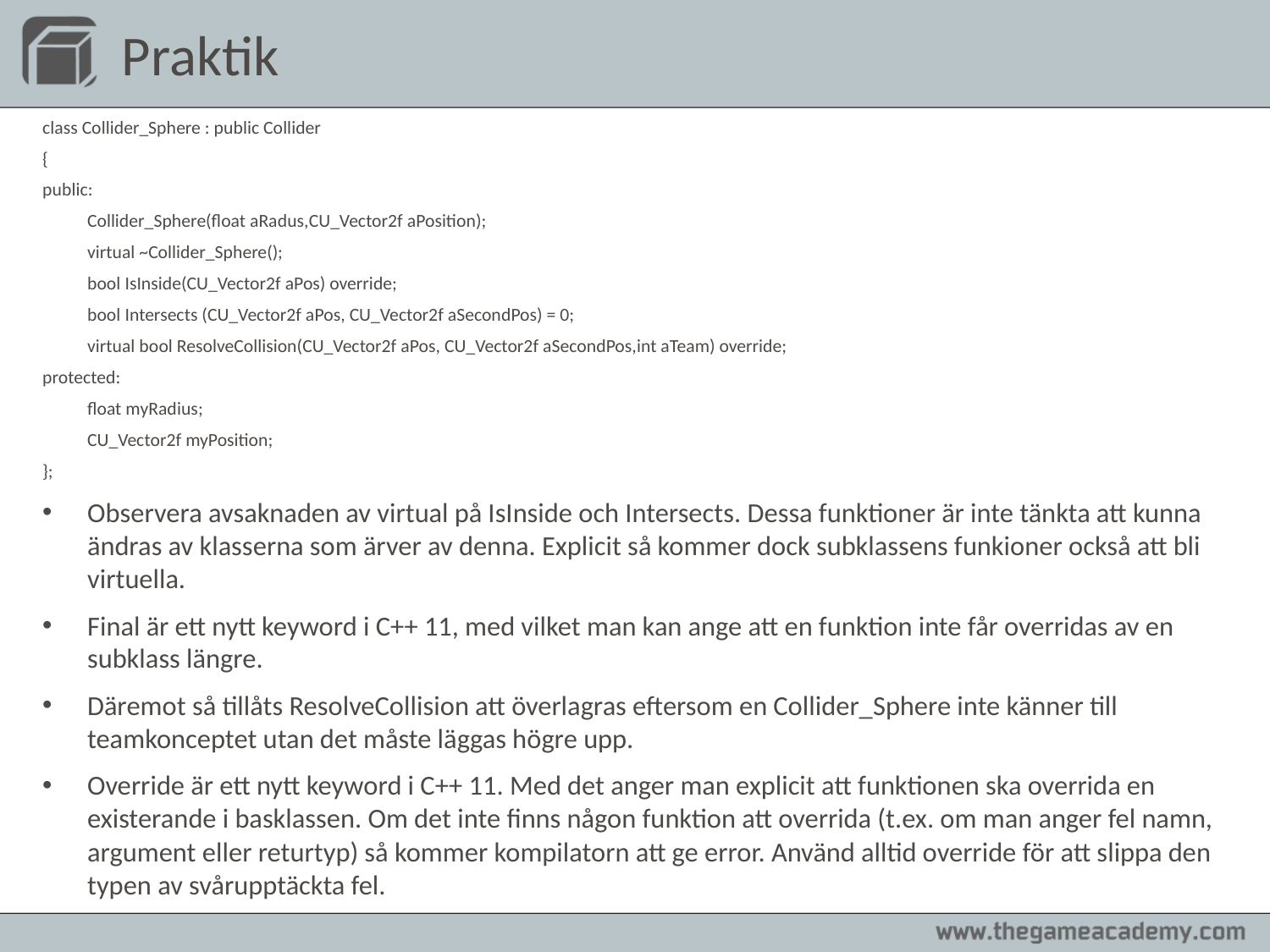

# Praktik
class Collider_Sphere : public Collider
{
public:
	Collider_Sphere(float aRadus,CU_Vector2f aPosition);
	virtual ~Collider_Sphere();
	bool IsInside(CU_Vector2f aPos) override;
	bool Intersects (CU_Vector2f aPos, CU_Vector2f aSecondPos) = 0;
	virtual bool ResolveCollision(CU_Vector2f aPos, CU_Vector2f aSecondPos,int aTeam) override;
protected:
	float myRadius;
	CU_Vector2f myPosition;
};
Observera avsaknaden av virtual på IsInside och Intersects. Dessa funktioner är inte tänkta att kunna ändras av klasserna som ärver av denna. Explicit så kommer dock subklassens funkioner också att bli virtuella.
Final är ett nytt keyword i C++ 11, med vilket man kan ange att en funktion inte får overridas av en subklass längre.
Däremot så tillåts ResolveCollision att överlagras eftersom en Collider_Sphere inte känner till teamkonceptet utan det måste läggas högre upp.
Override är ett nytt keyword i C++ 11. Med det anger man explicit att funktionen ska overrida en existerande i basklassen. Om det inte finns någon funktion att overrida (t.ex. om man anger fel namn, argument eller returtyp) så kommer kompilatorn att ge error. Använd alltid override för att slippa den typen av svårupptäckta fel.